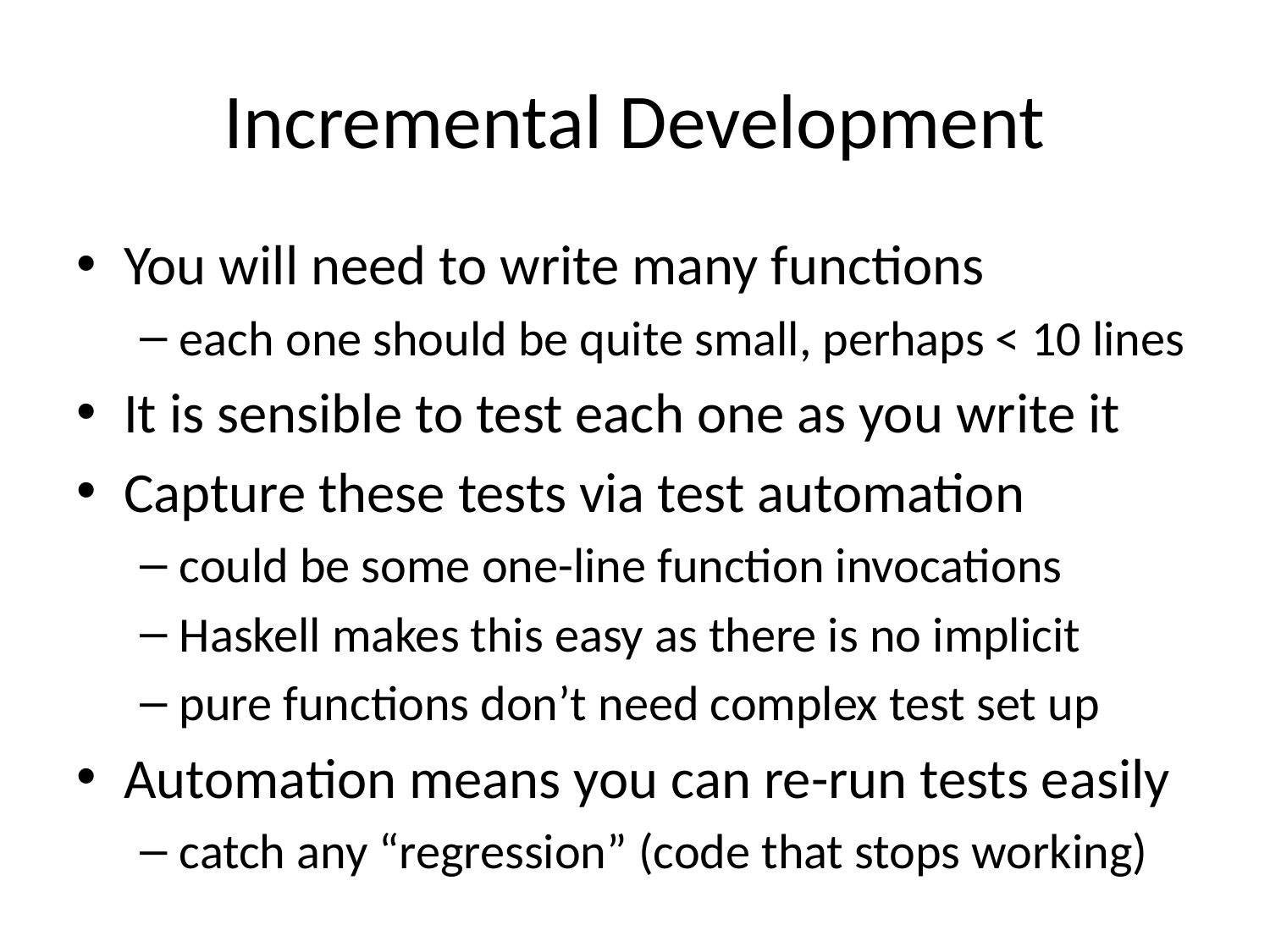

# Incremental Development
You will need to write many functions
each one should be quite small, perhaps < 10 lines
It is sensible to test each one as you write it
Capture these tests via test automation
could be some one-line function invocations
Haskell makes this easy as there is no implicit
pure functions don’t need complex test set up
Automation means you can re-run tests easily
catch any “regression” (code that stops working)